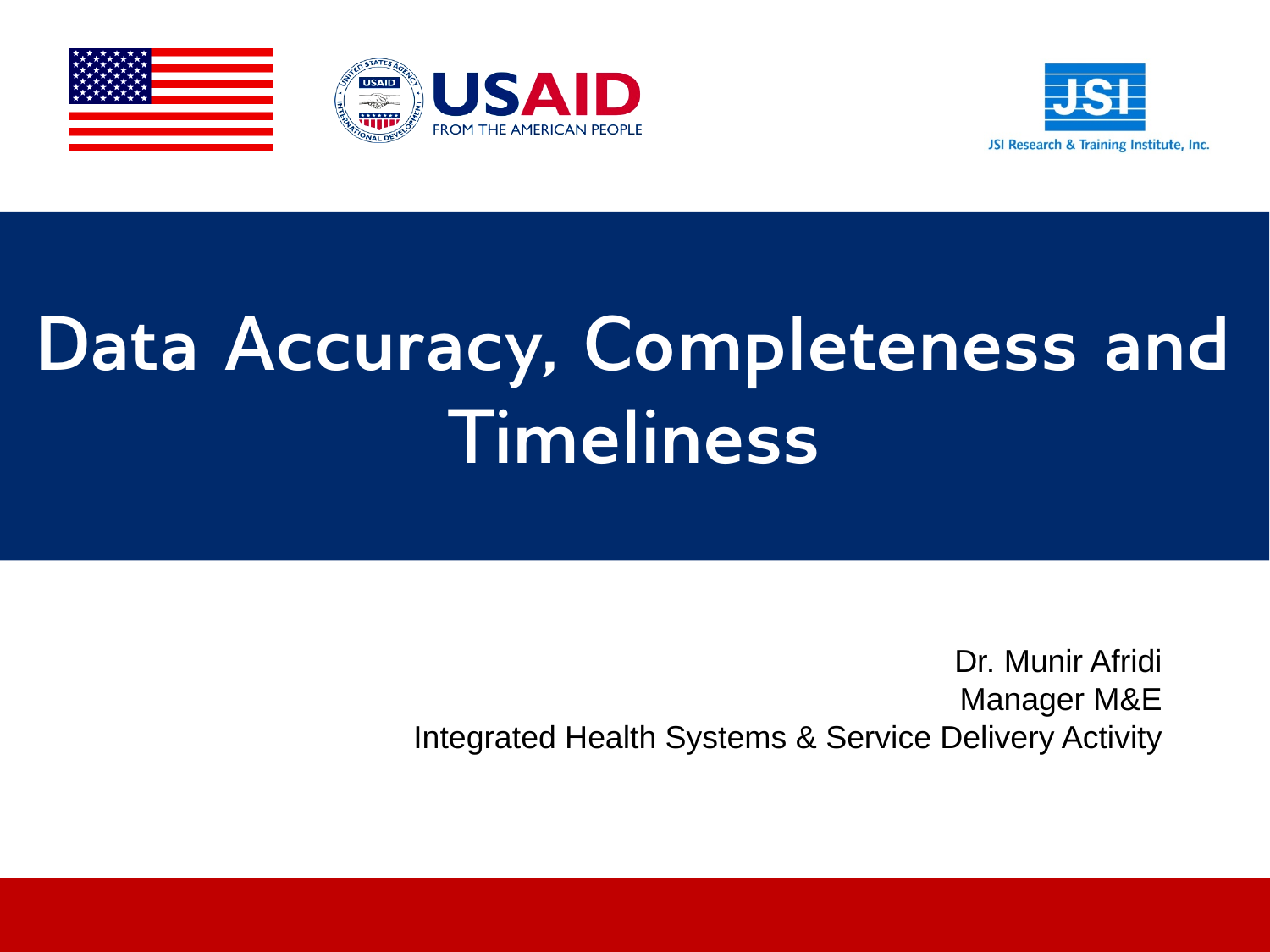

# Data Accuracy, Completeness and Timeliness
Dr. Munir Afridi
Manager M&E
Integrated Health Systems & Service Delivery Activity